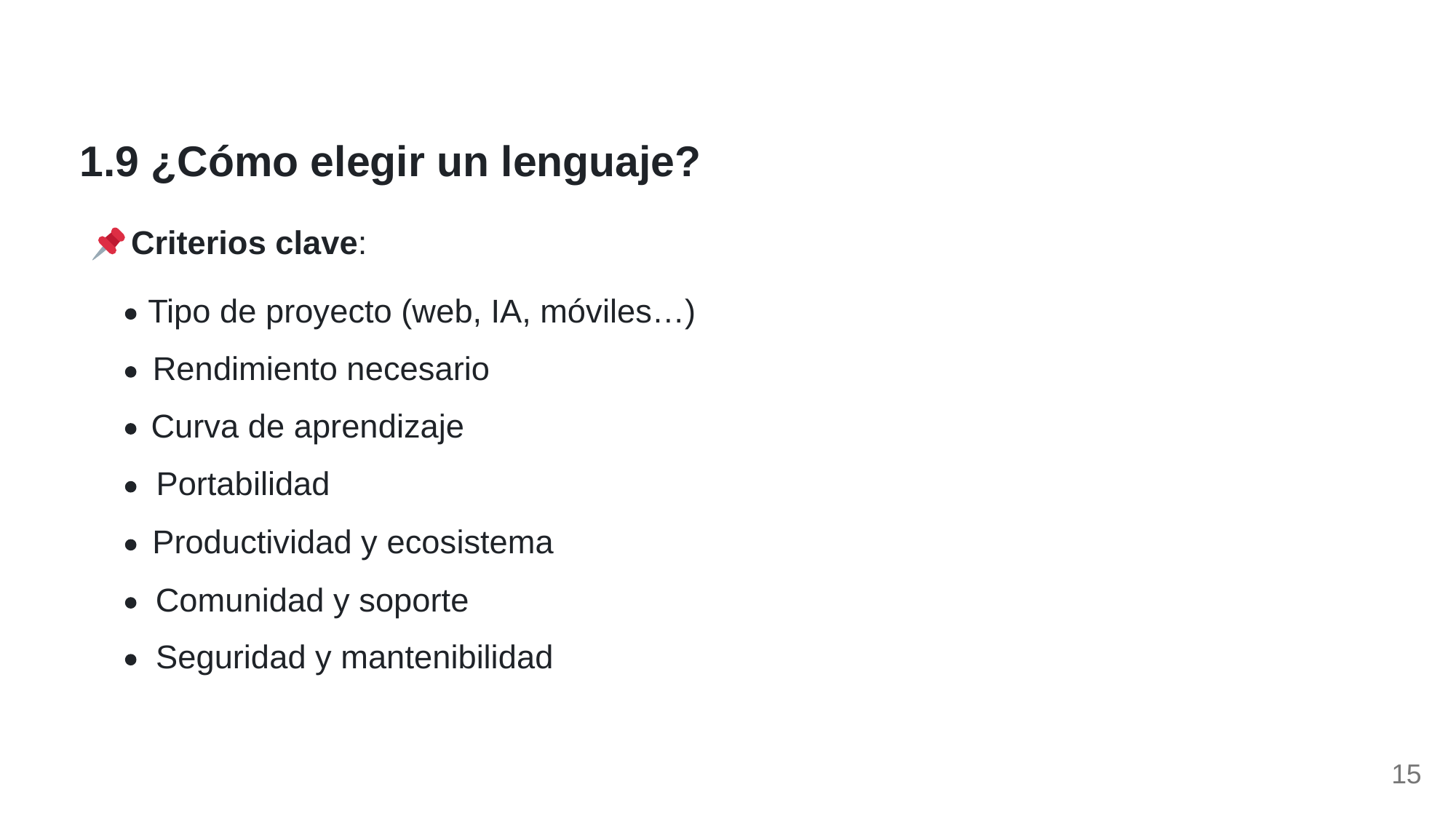

1.9 ¿Cómo elegir un lenguaje?
 Criterios clave:

Tipo de proyecto (web, IA, móviles…)

Rendimiento necesario

Curva de aprendizaje

Portabilidad

Productividad y ecosistema

Comunidad y soporte

Seguridad y mantenibilidad

15